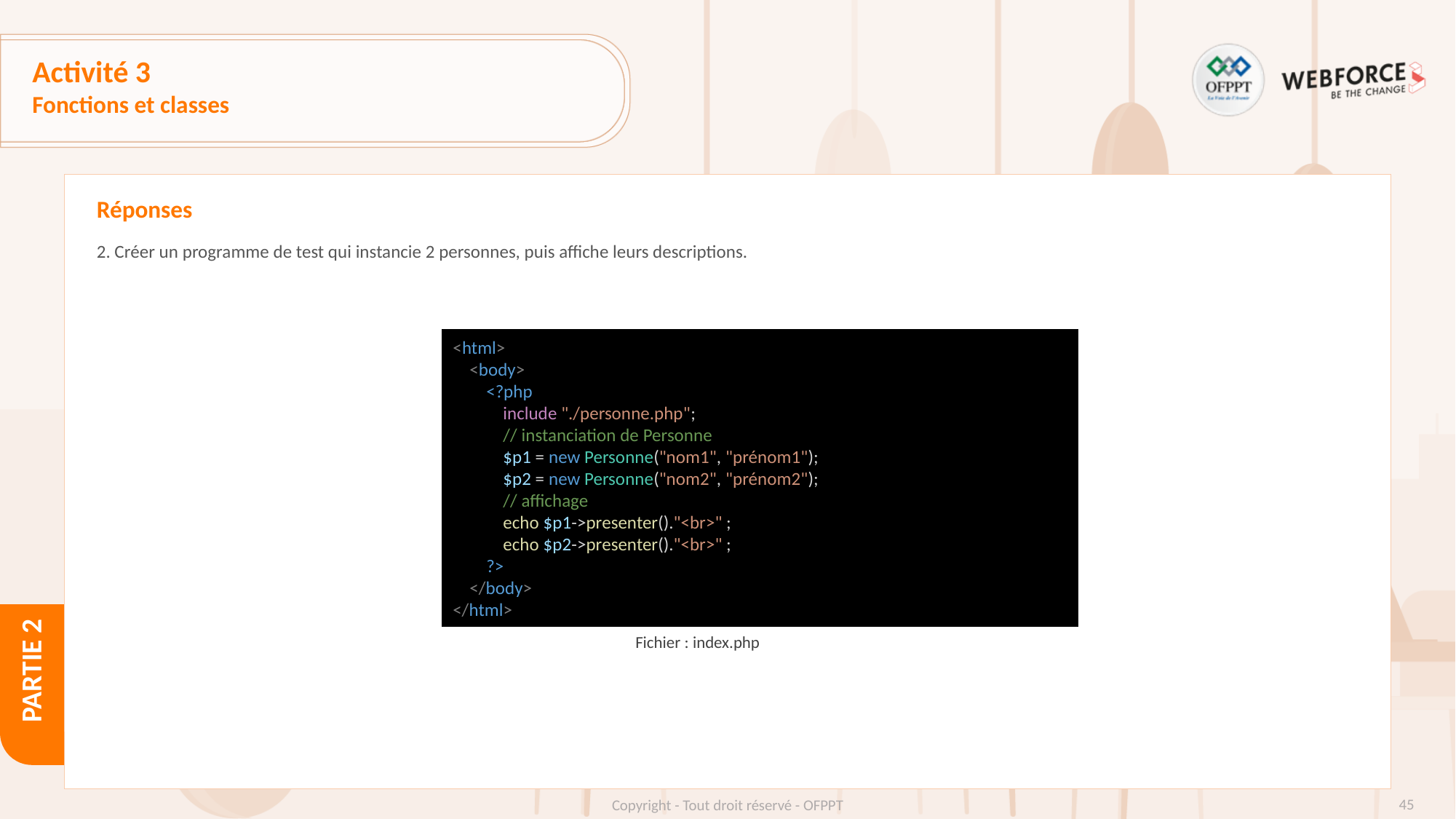

# Activité 3
Fonctions et classes
Réponses
2. Créer un programme de test qui instancie 2 personnes, puis affiche leurs descriptions.
<html>
    <body>
        <?php
            include "./personne.php";
            // instanciation de Personne
            $p1 = new Personne("nom1", "prénom1");
            $p2 = new Personne("nom2", "prénom2");
            // affichage
            echo $p1->presenter()."<br>" ;
            echo $p2->presenter()."<br>" ;
        ?>
    </body>
</html>
Fichier : index.php